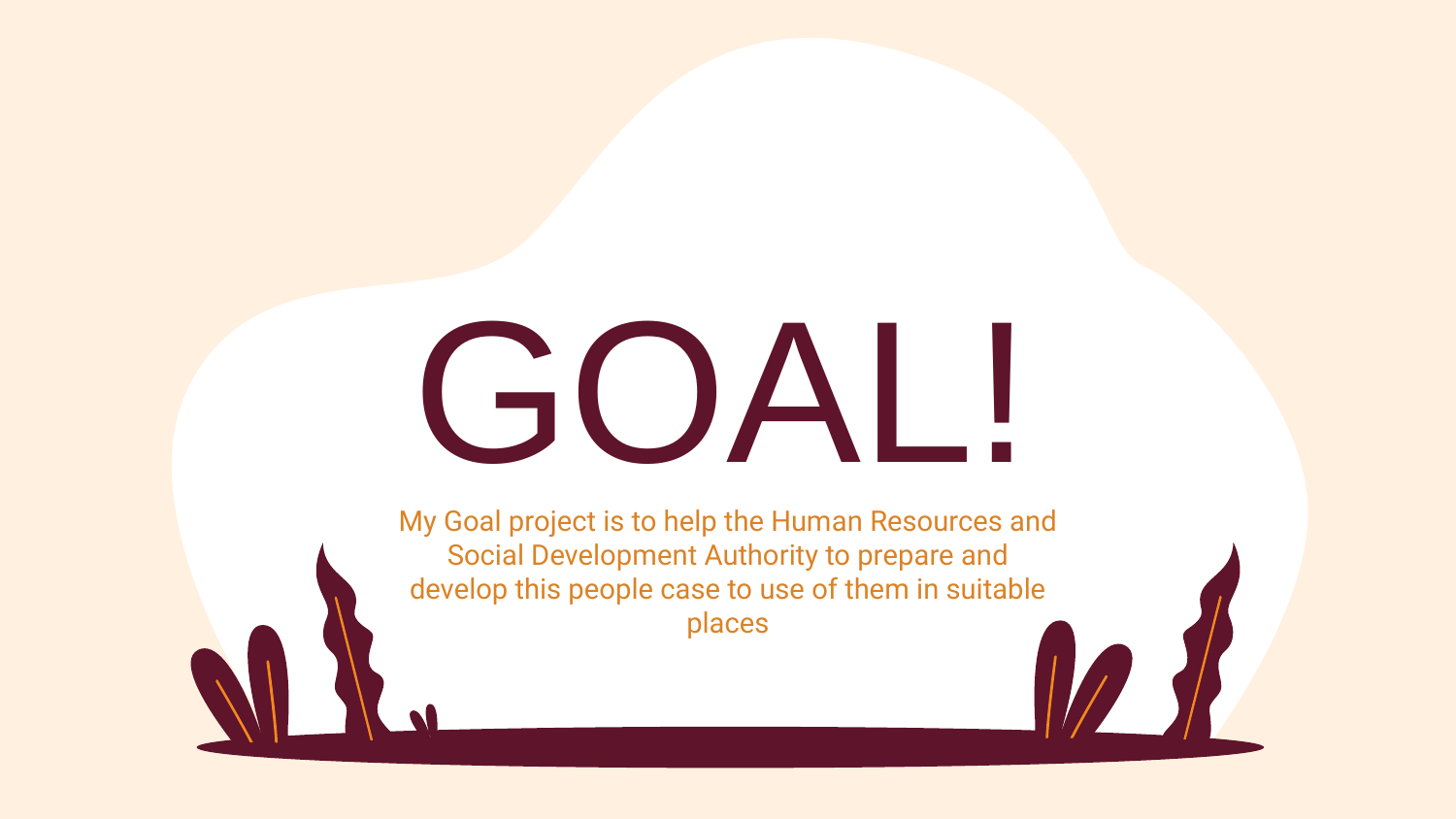

# GOAL!
My Goal project is to help the Human Resources and Social Development Authority to prepare and develop this people case to use of them in suitable places